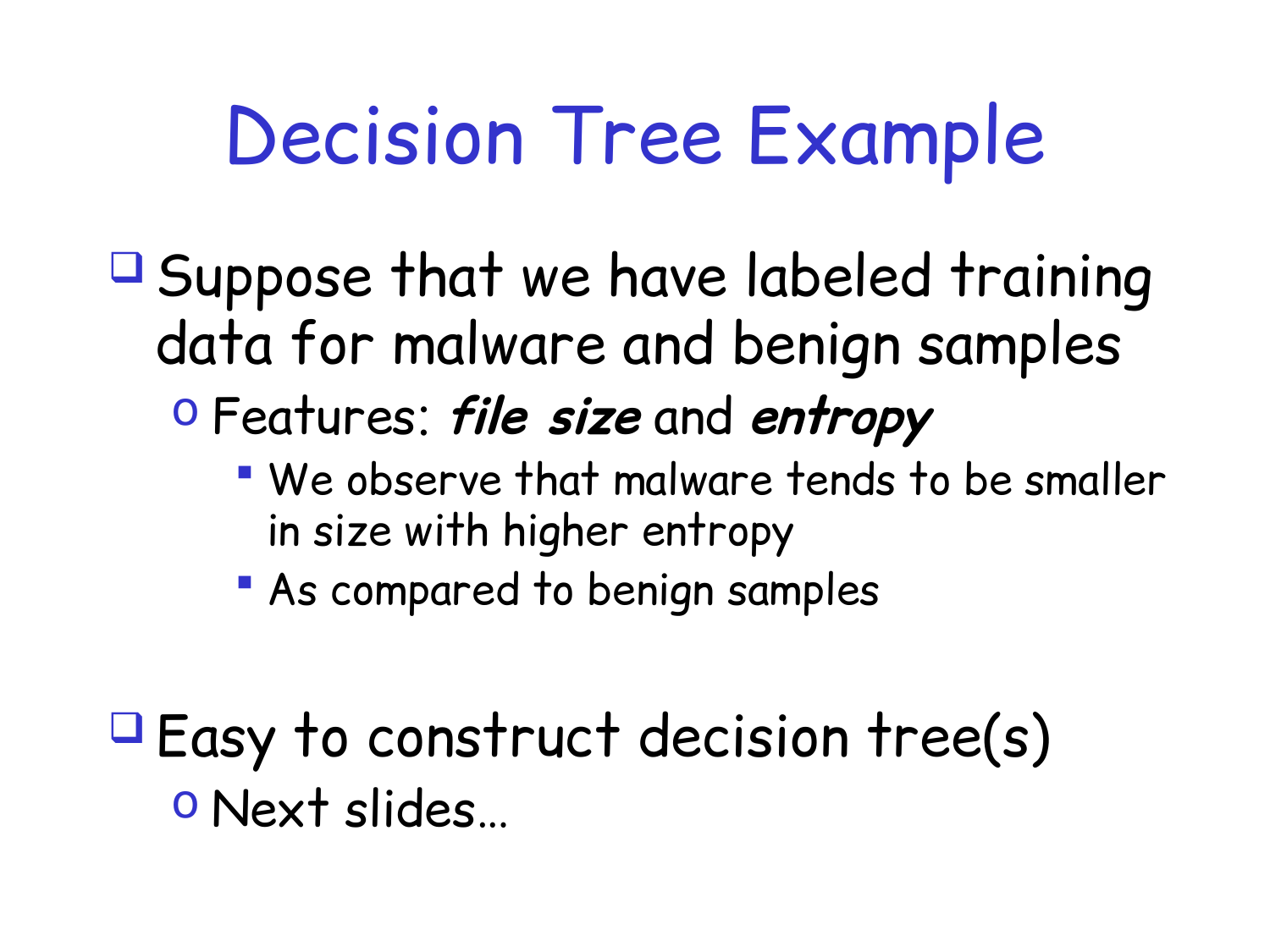

# Decision Tree Example
Suppose that we have labeled training data for malware and benign samples
Features: file size and entropy
We observe that malware tends to be smaller in size with higher entropy
As compared to benign samples

Easy to construct decision tree(s)
Next slides…